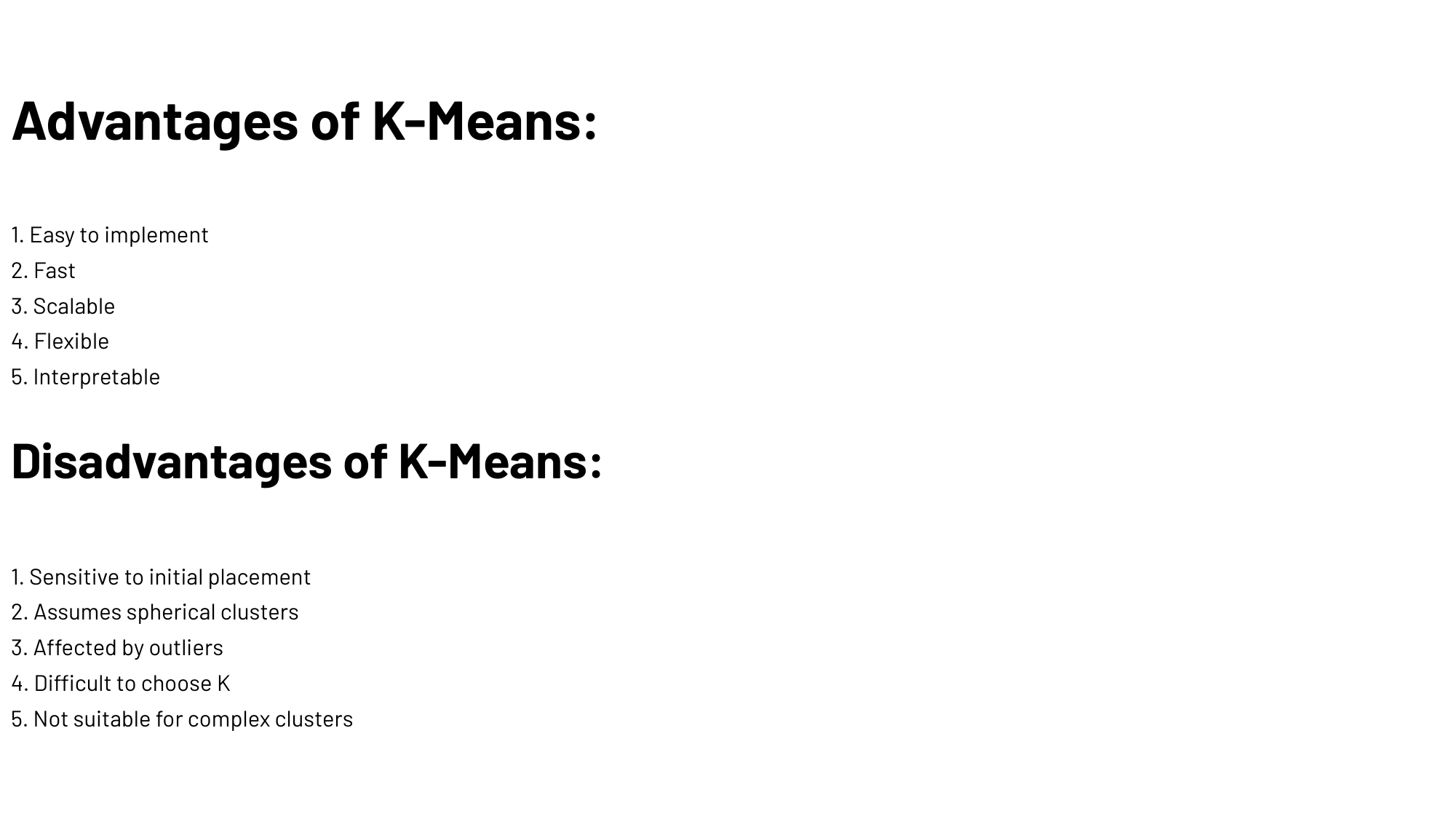

Advantages of K-Means:
1. Easy to implement
2. Fast
3. Scalable
4. Flexible
5. Interpretable

Disadvantages of K-Means:

1. Sensitive to initial placement
2. Assumes spherical clusters
3. Affected by outliers
4. Difficult to choose K
5. Not suitable for complex clusters